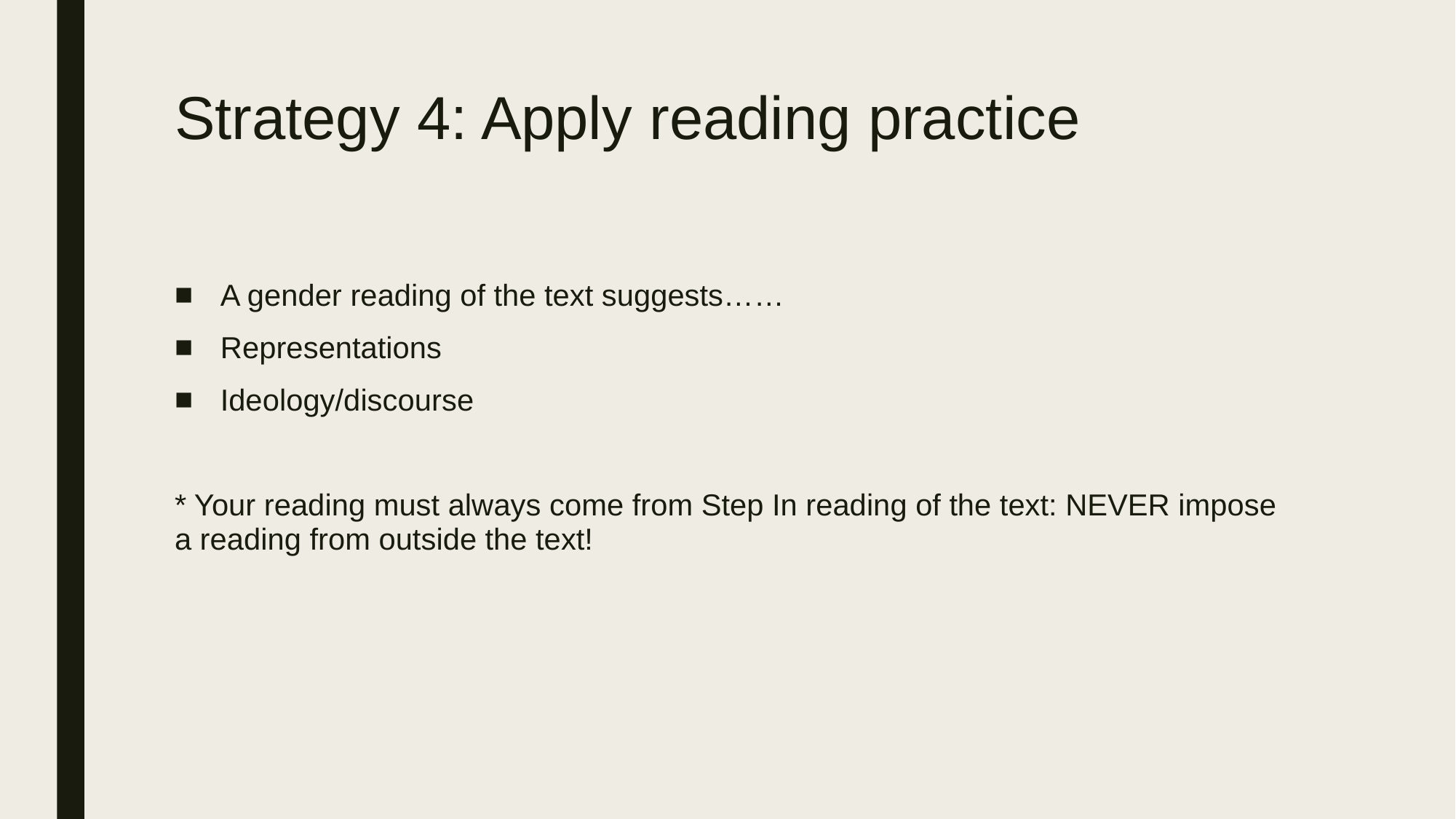

# Strategy 4: Apply reading practice
A gender reading of the text suggests……
Representations
Ideology/discourse

* Your reading must always come from Step In reading of the text: NEVER impose a reading from outside the text!